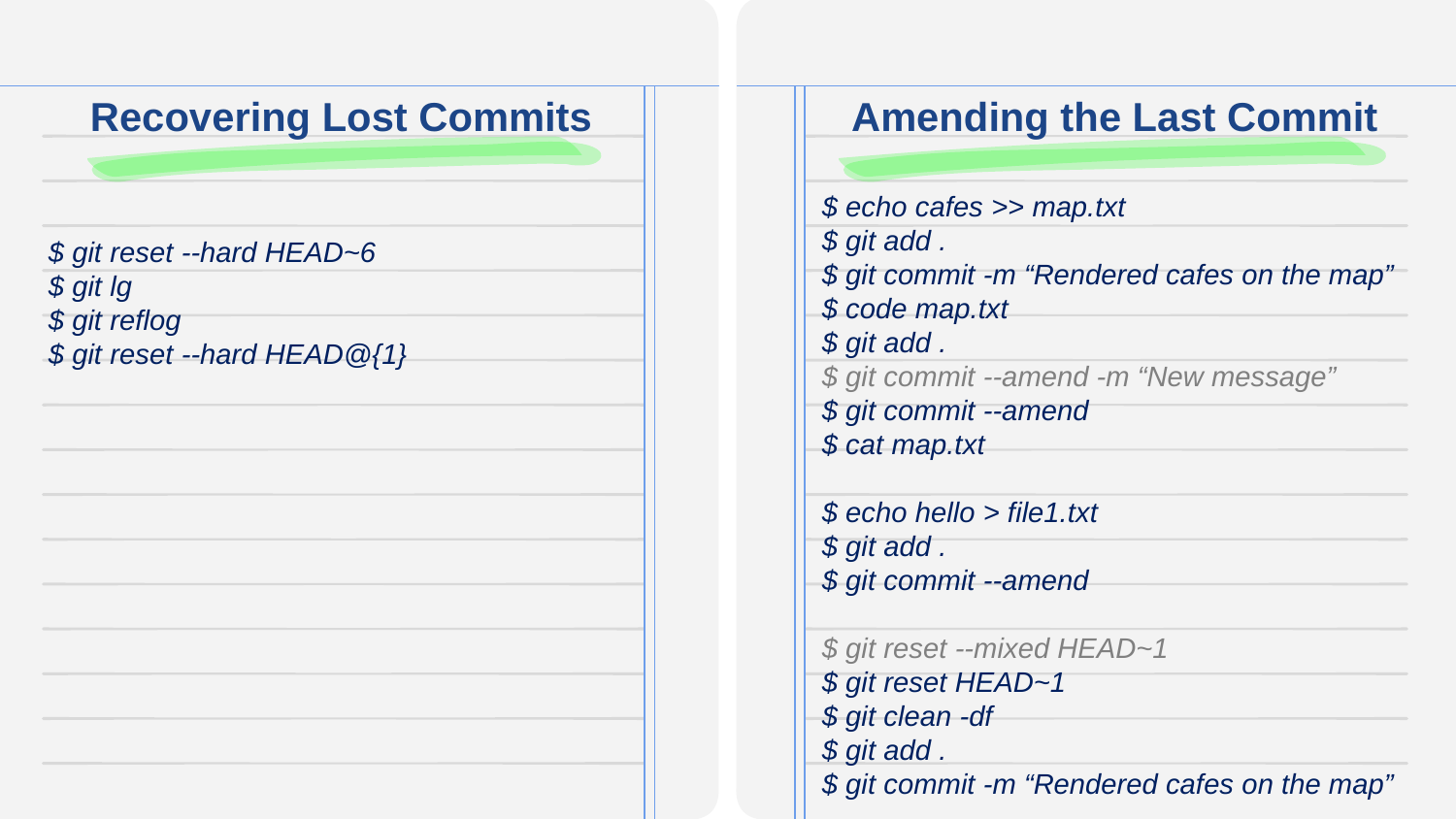

# Recovering Lost Commits
Amending the Last Commit

$ echo cafes >> map.txt
$ git add .
$ git commit -m “Rendered cafes on the map”
$ code map.txt
$ git add .
$ git commit --amend -m “New message”
$ git commit --amend
$ cat map.txt

$ echo hello > file1.txt
$ git add .
$ git commit --amend

$ git reset --mixed HEAD~1
$ git reset HEAD~1
$ git clean -df
$ git add .
$ git commit -m “Rendered cafes on the map”

$ git reset --hard HEAD~6
$ git lg
$ git reflog
$ git reset --hard HEAD@{1}